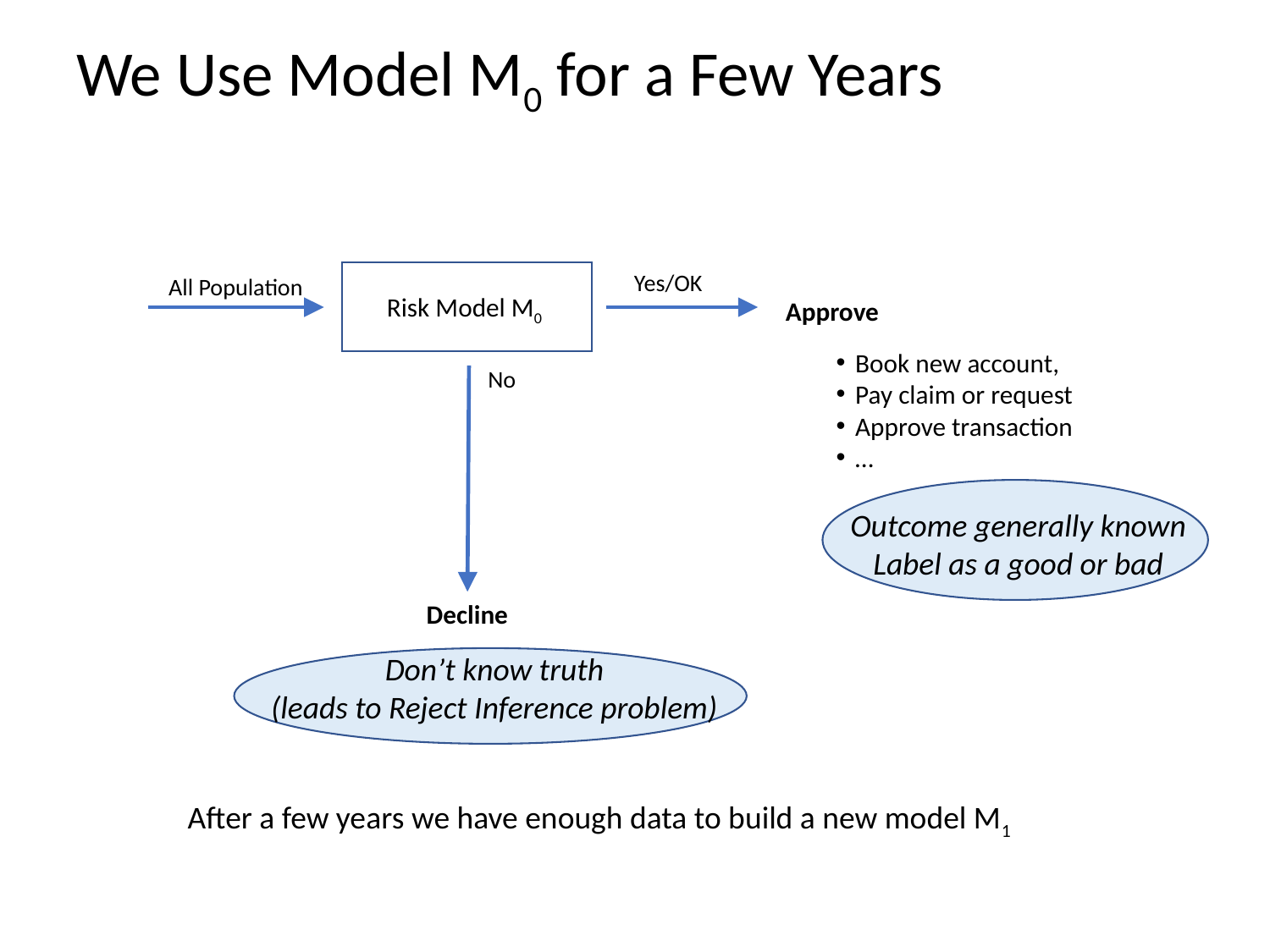

We Use Model M0 for a Few Years
Yes/OK

Risk Model M0
All Population
Approve
Book new account,
Pay claim or request
Approve transaction
…
No

Outcome generally known
Label as a good or bad
Decline
Don’t know truth
(leads to Reject Inference problem)

After a few years we have enough data to build a new model M1